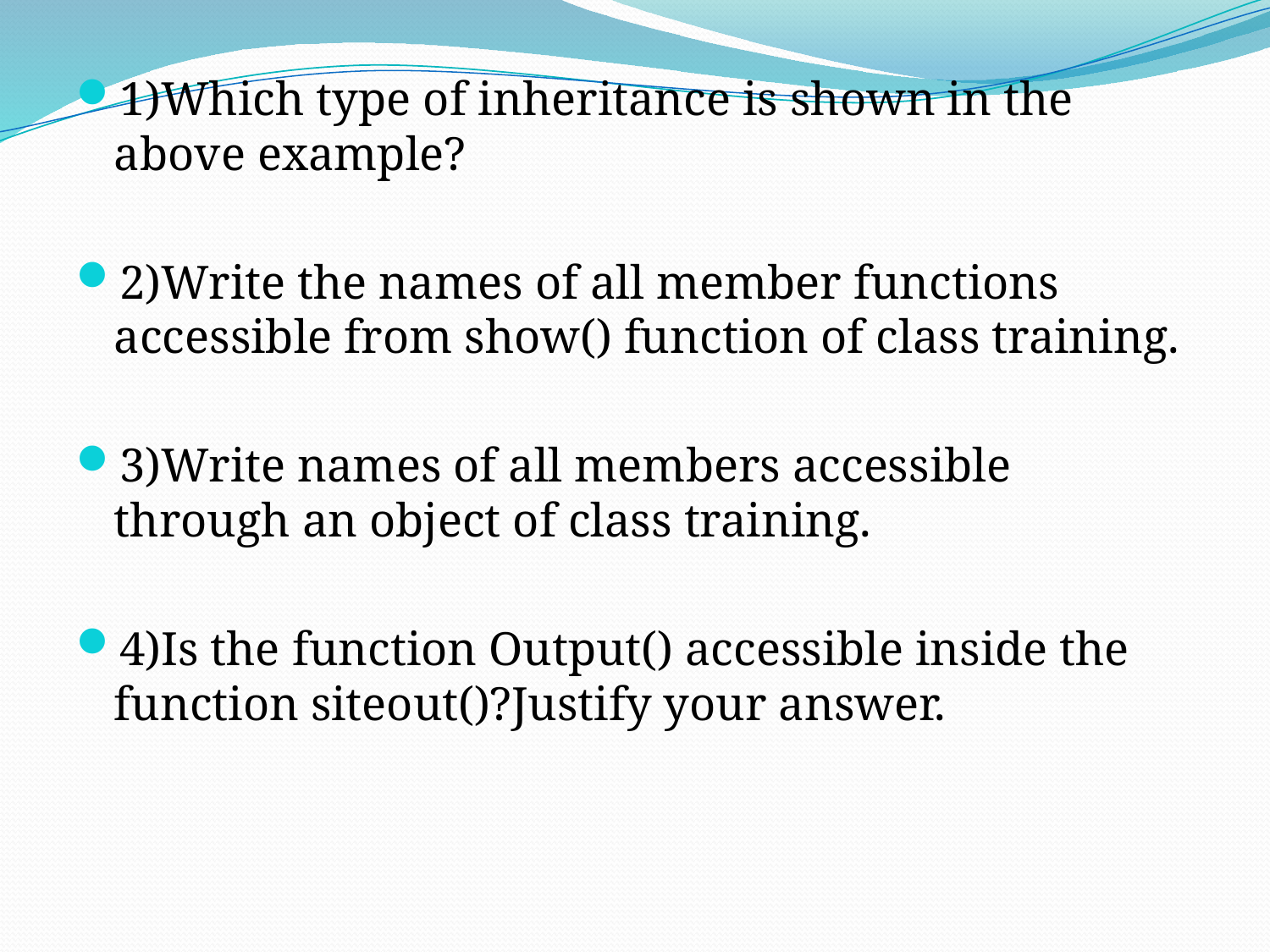

1)Which type of inheritance is shown in the above example?

2)Write the names of all member functions accessible from show() function of class training.

3)Write names of all members accessible through an object of class training.

4)Is the function Output() accessible inside the function siteout()?Justify your answer.